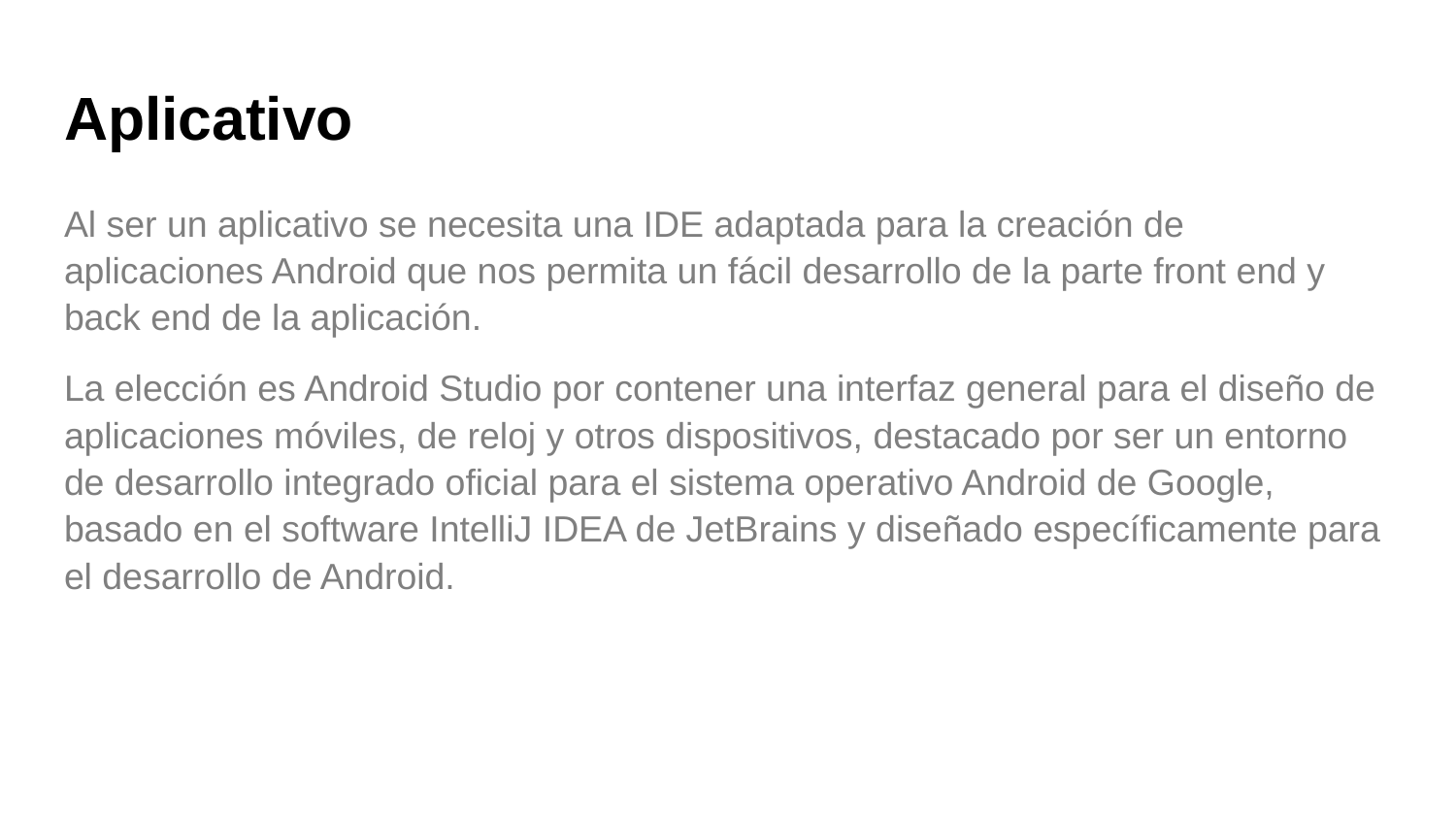

# Aplicativo
Al ser un aplicativo se necesita una IDE adaptada para la creación de aplicaciones Android que nos permita un fácil desarrollo de la parte front end y back end de la aplicación.
La elección es Android Studio por contener una interfaz general para el diseño de aplicaciones móviles, de reloj y otros dispositivos, destacado por ser un entorno de desarrollo integrado oficial para el sistema operativo Android de Google, basado en el software IntelliJ IDEA de JetBrains y diseñado específicamente para el desarrollo de Android.